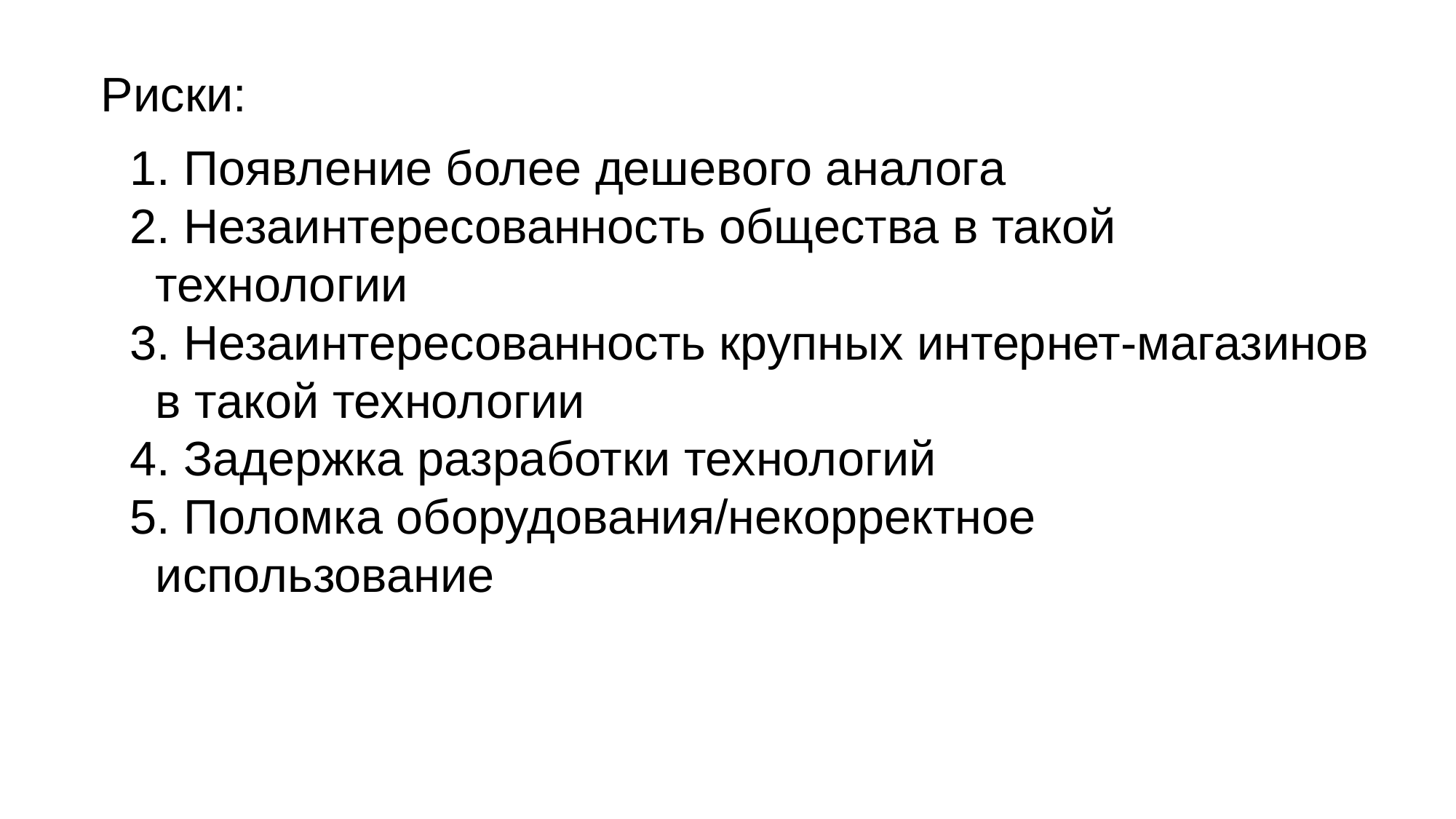

Риски:
 Появление более дешевого аналога
 Незаинтересованность общества в такой технологии
 Незаинтересованность крупных интернет-магазинов в такой технологии
 Задержка разработки технологий
 Поломка оборудования/некорректное использование